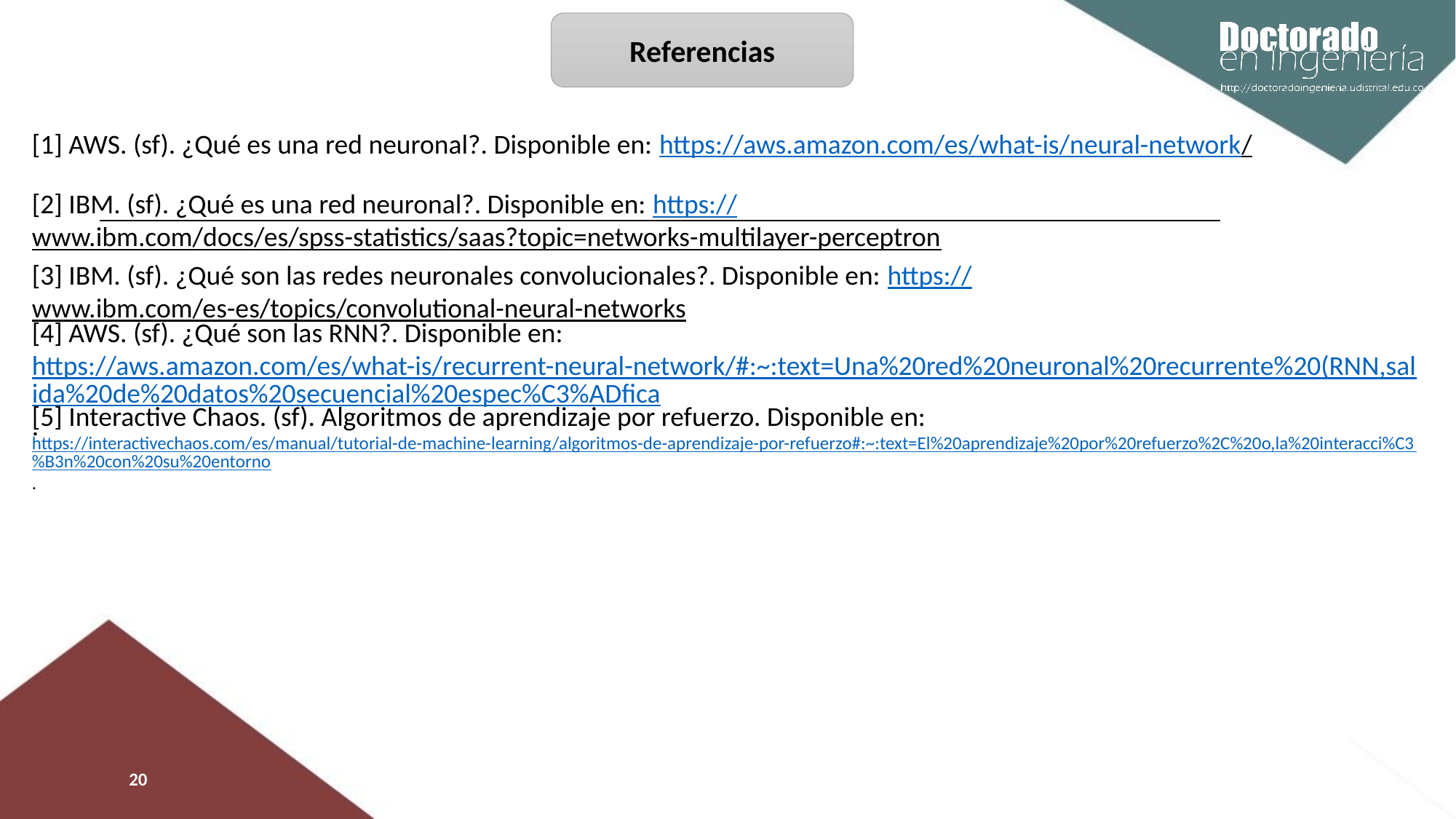

Referencias
[1] AWS. (sf). ¿Qué es una red neuronal?. Disponible en: https://aws.amazon.com/es/what-is/neural-network/
[2] IBM. (sf). ¿Qué es una red neuronal?. Disponible en: https://www.ibm.com/docs/es/spss-statistics/saas?topic=networks-multilayer-perceptron
[3] IBM. (sf). ¿Qué son las redes neuronales convolucionales?. Disponible en: https://www.ibm.com/es-es/topics/convolutional-neural-networks
[4] AWS. (sf). ¿Qué son las RNN?. Disponible en: https://aws.amazon.com/es/what-is/recurrent-neural-network/#:~:text=Una%20red%20neuronal%20recurrente%20(RNN,salida%20de%20datos%20secuencial%20espec%C3%ADfica.
[5] Interactive Chaos. (sf). Algoritmos de aprendizaje por refuerzo. Disponible en: https://interactivechaos.com/es/manual/tutorial-de-machine-learning/algoritmos-de-aprendizaje-por-refuerzo#:~:text=El%20aprendizaje%20por%20refuerzo%2C%20o,la%20interacci%C3%B3n%20con%20su%20entorno.
20